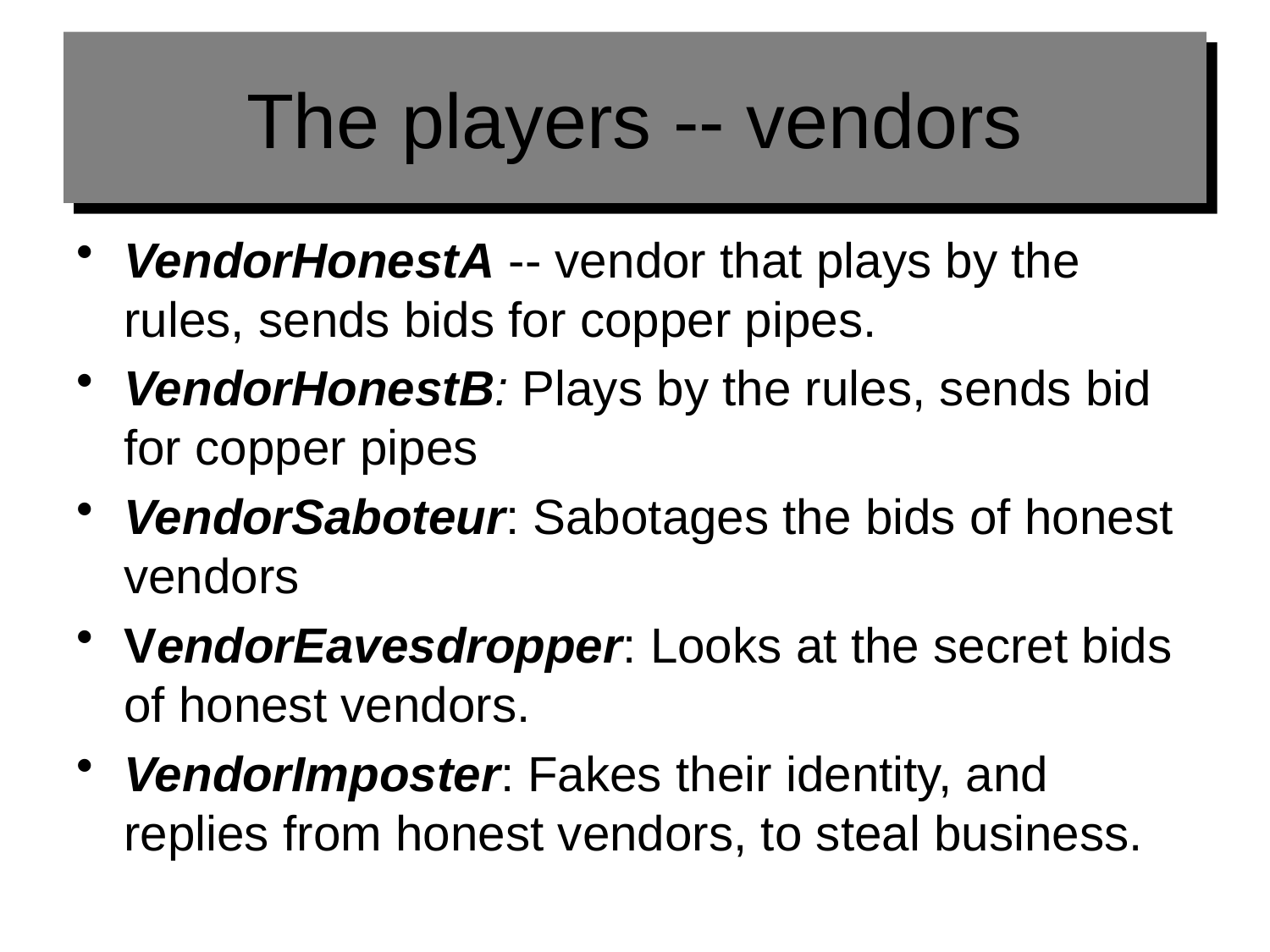

# The players -- vendors
VendorHonestA -- vendor that plays by the rules, sends bids for copper pipes.
VendorHonestB: Plays by the rules, sends bid for copper pipes
VendorSaboteur: Sabotages the bids of honest vendors
VendorEavesdropper: Looks at the secret bids of honest vendors.
VendorImposter: Fakes their identity, and replies from honest vendors, to steal business.